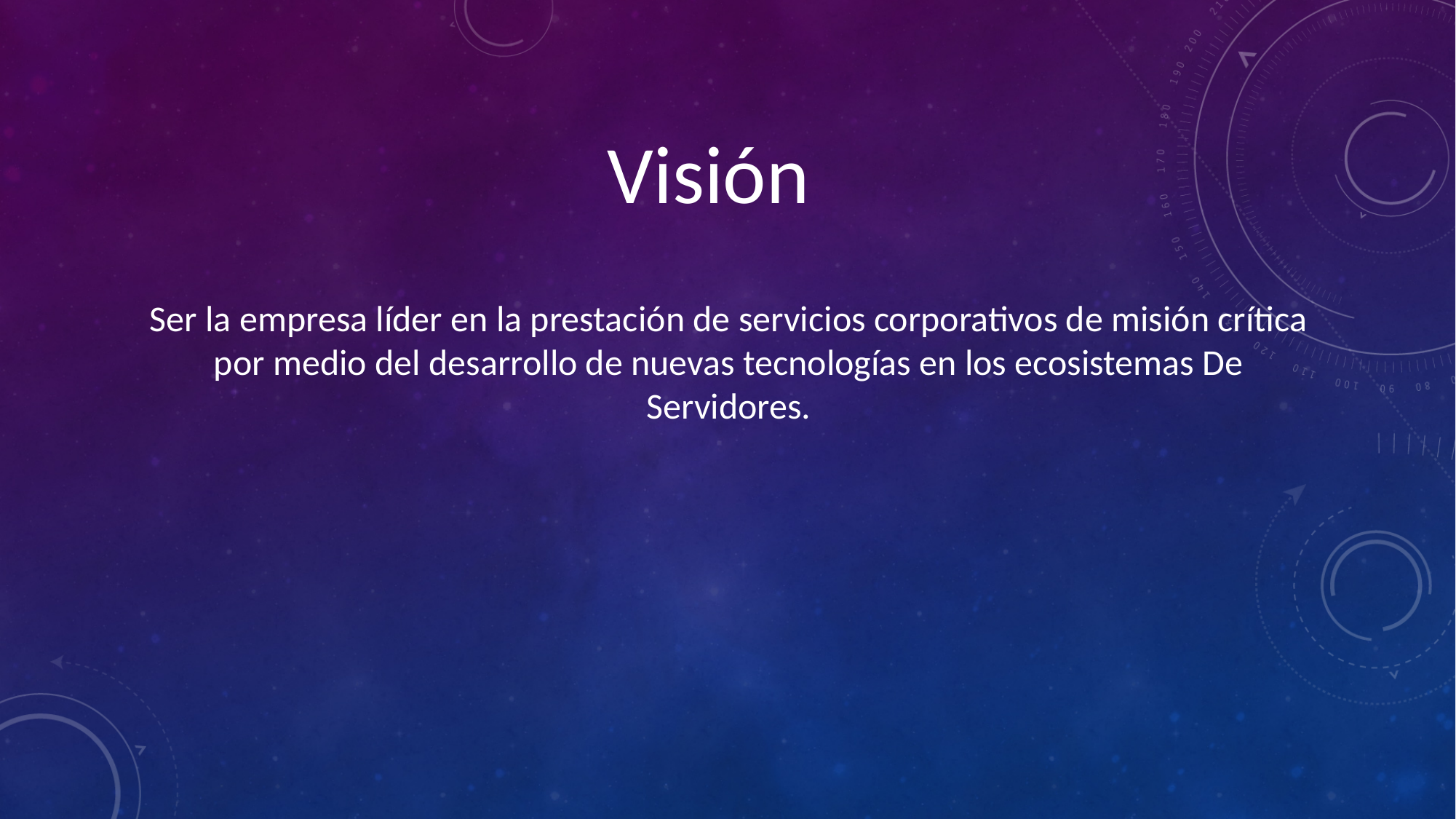

# Visión
Ser la empresa líder en la prestación de servicios corporativos de misión crítica por medio del desarrollo de nuevas tecnologías en los ecosistemas De Servidores.